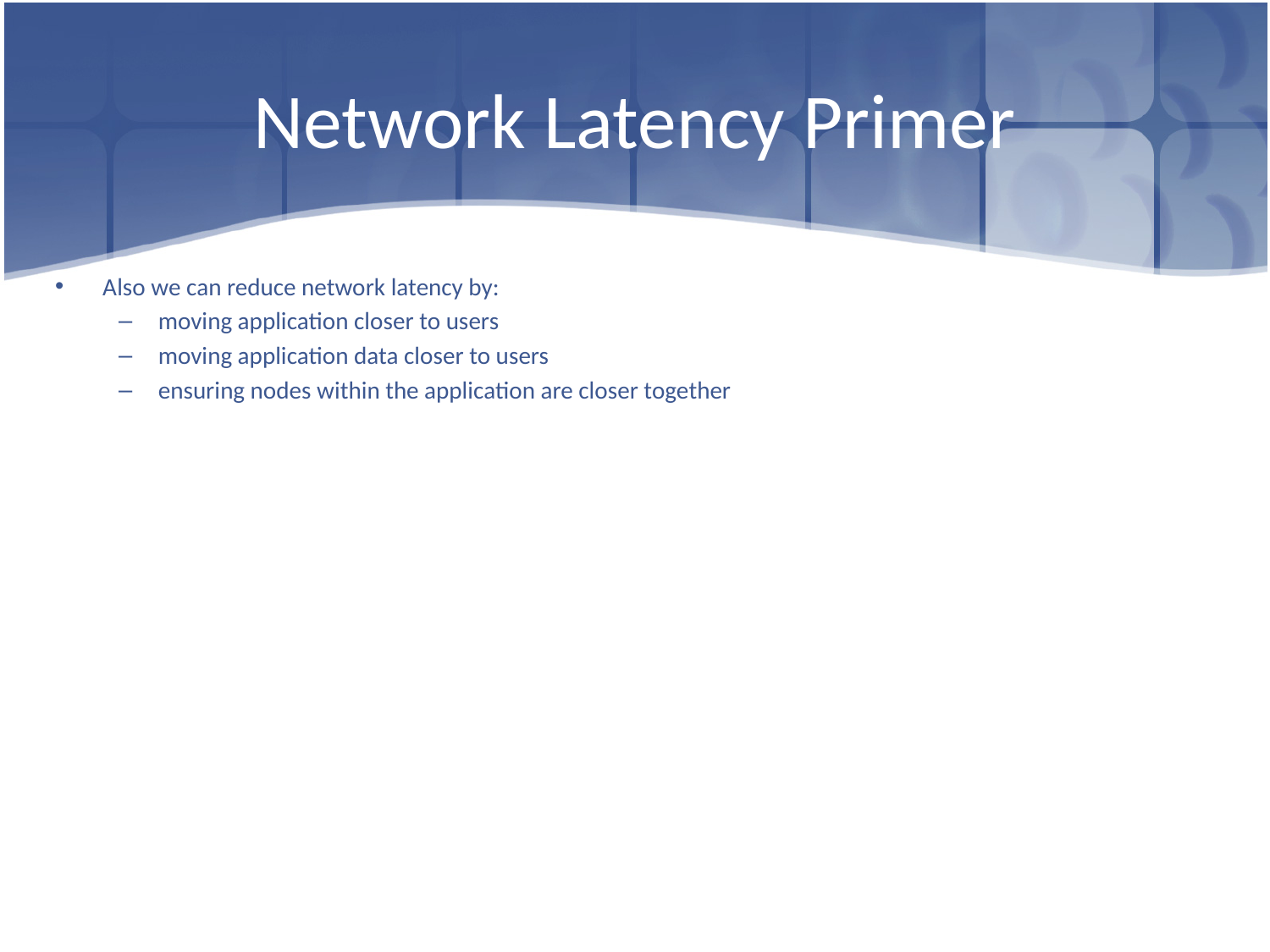

# Network Latency Primer
Also we can reduce network latency by:
moving application closer to users
moving application data closer to users
ensuring nodes within the application are closer together